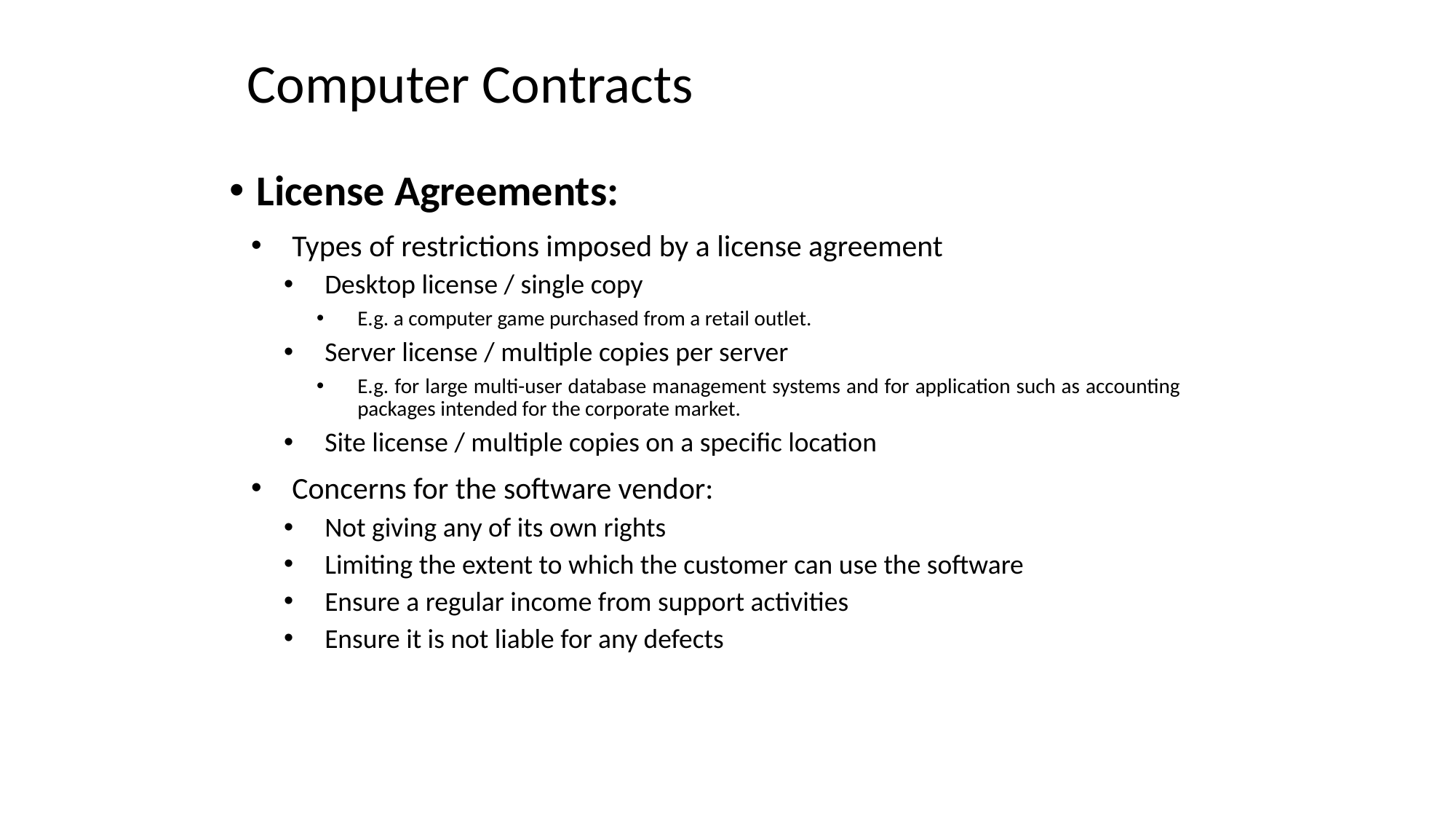

# Computer Contracts
License Agreements:
Types of restrictions imposed by a license agreement
Desktop license / single copy
E.g. a computer game purchased from a retail outlet.
Server license / multiple copies per server
E.g. for large multi-user database management systems and for application such as accounting packages intended for the corporate market.
Site license / multiple copies on a specific location
Concerns for the software vendor:
Not giving any of its own rights
Limiting the extent to which the customer can use the software
Ensure a regular income from support activities
Ensure it is not liable for any defects
18